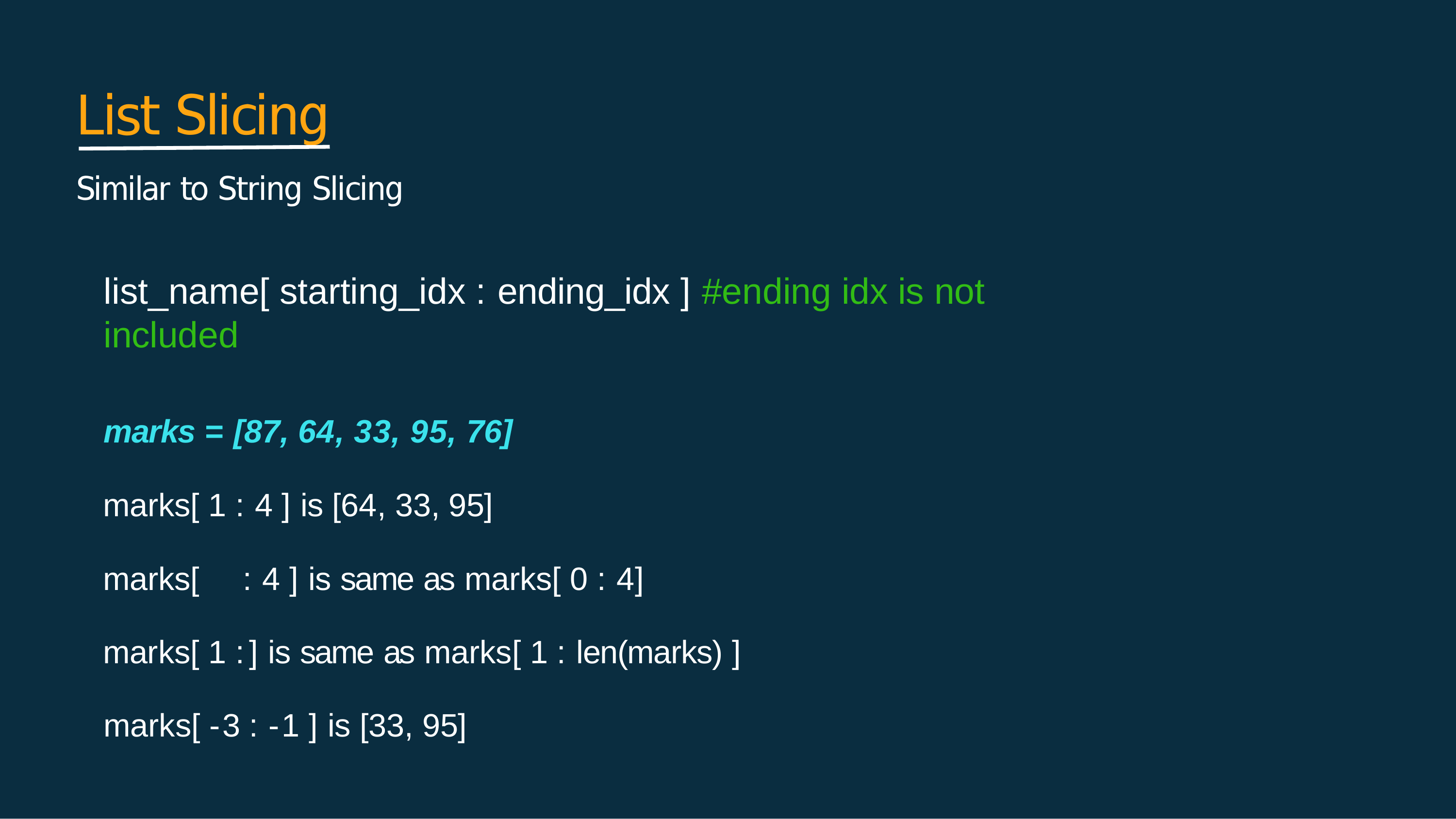

# List Slicing

Similar to String Slicing

list_name[ starting_idx : ending_idx ] #ending idx is not included

marks = [87, 64, 33, 95, 76]
marks[ 1 : 4 ] is [64, 33, 95]
marks[	: 4 ] is same as marks[ 0 : 4]
marks[ 1 :	] is same as marks[ 1 : len(marks) ] marks[ -3 : -1 ] is [33, 95]